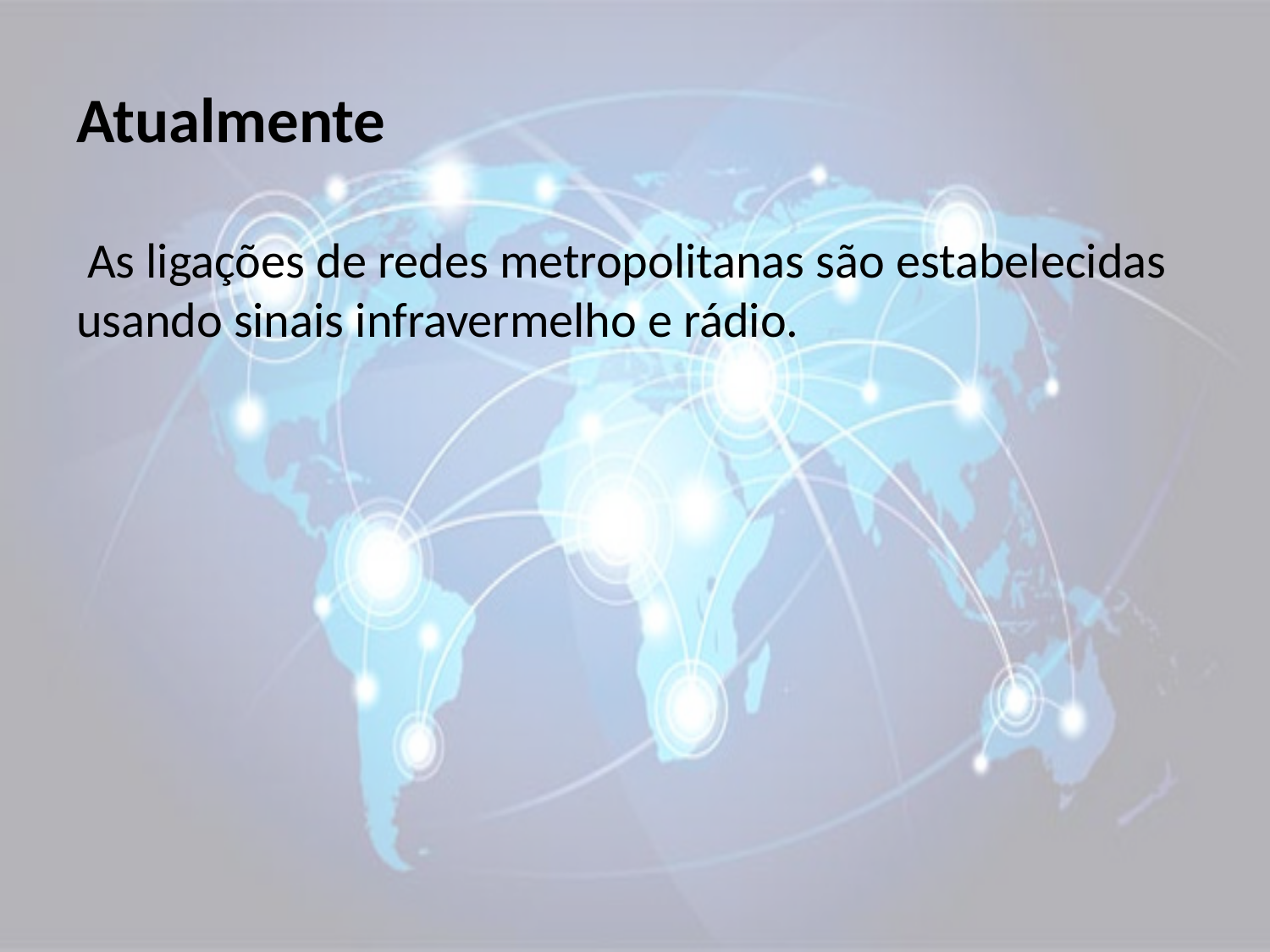

# Atualmente
 As ligações de redes metropolitanas são estabelecidas usando sinais infravermelho e rádio.